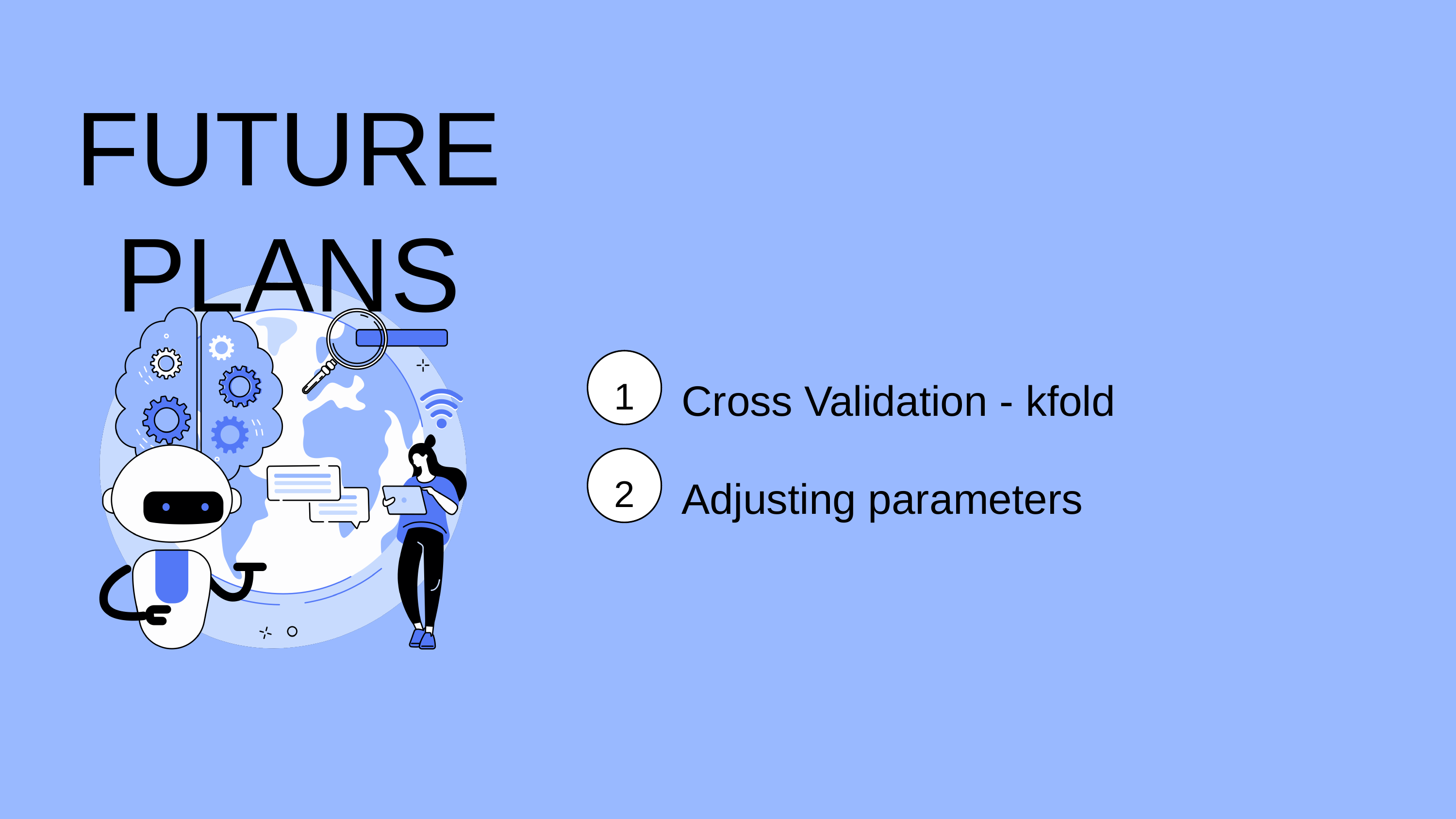

FUTURE PLANS

Cross Validation - kfold
1

Adjusting parameters
2